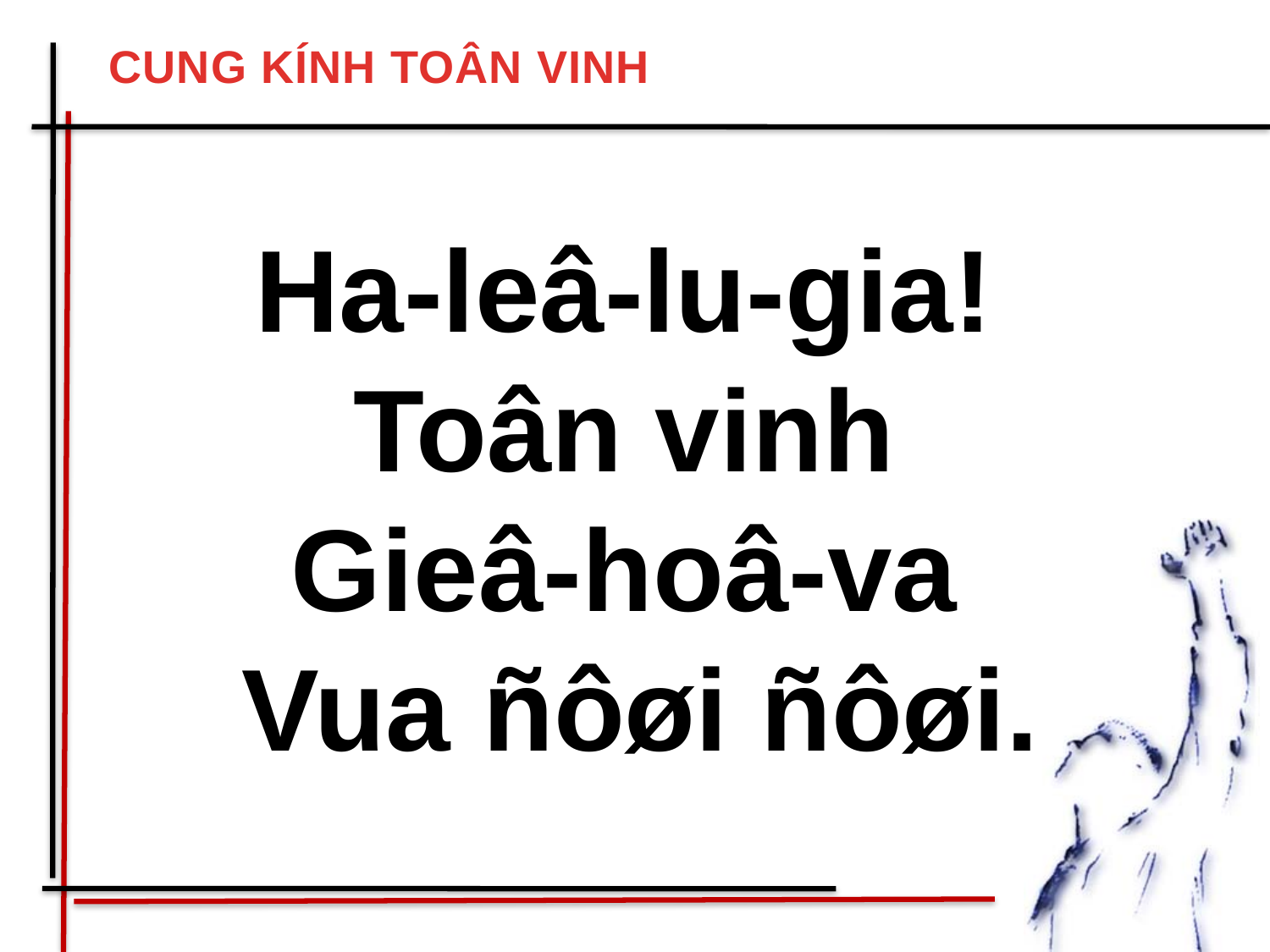

CUNG KÍNH TOÂN VINH
Ha-leâ-lu-gia!
Toân vinh
Gieâ-hoâ-va
Vua ñôøi ñôøi.